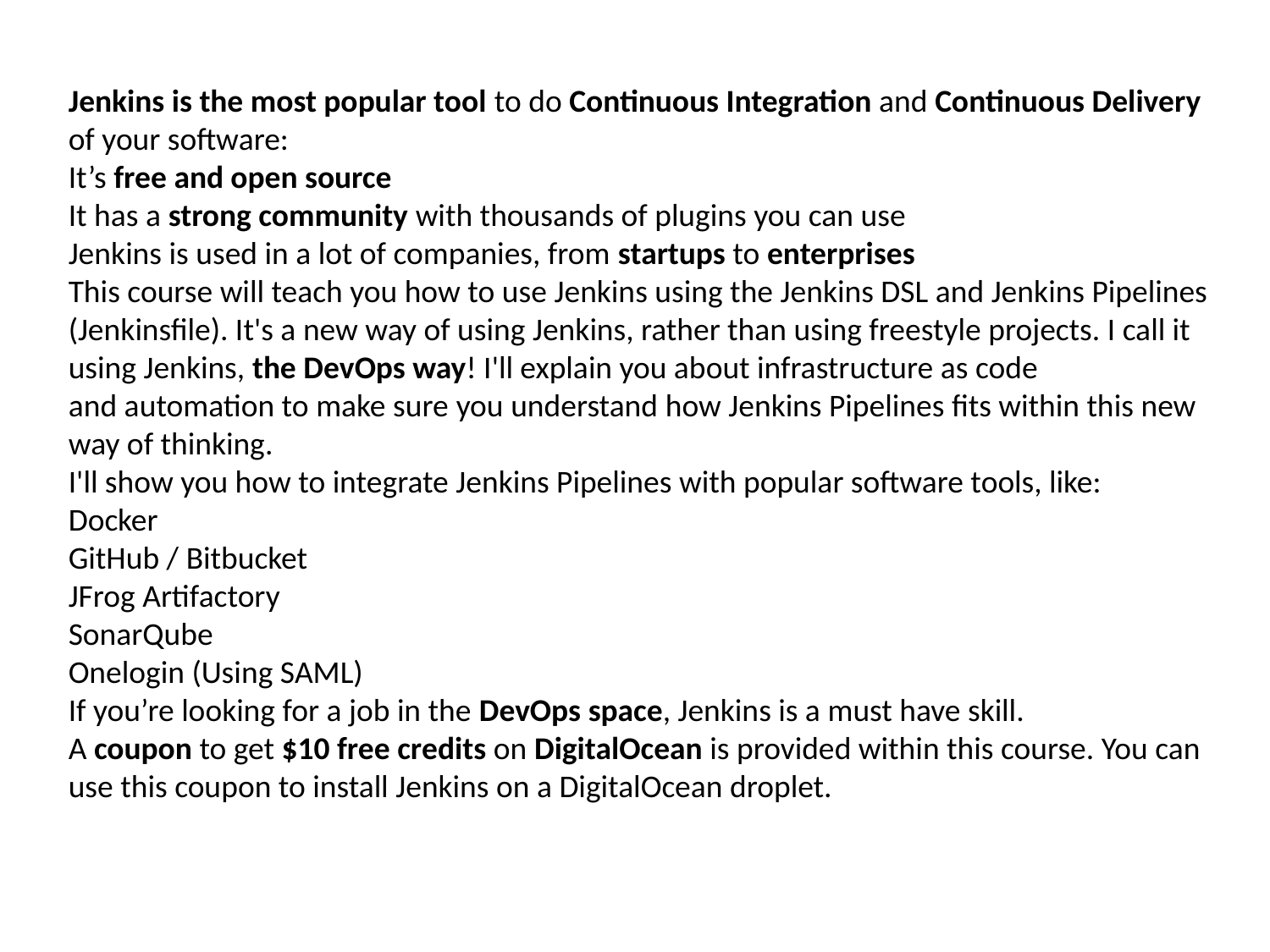

Jenkins is the most popular tool to do Continuous Integration and Continuous Delivery of your software:
It’s free and open source
It has a strong community with thousands of plugins you can use
Jenkins is used in a lot of companies, from startups to enterprises
This course will teach you how to use Jenkins using the Jenkins DSL and Jenkins Pipelines (Jenkinsfile). It's a new way of using Jenkins, rather than using freestyle projects. I call it using Jenkins, the DevOps way! I'll explain you about infrastructure as code and automation to make sure you understand how Jenkins Pipelines fits within this new way of thinking.
I'll show you how to integrate Jenkins Pipelines with popular software tools, like:
Docker
GitHub / Bitbucket
JFrog Artifactory
SonarQube
Onelogin (Using SAML)
If you’re looking for a job in the DevOps space, Jenkins is a must have skill.
A coupon to get $10 free credits on DigitalOcean is provided within this course. You can use this coupon to install Jenkins on a DigitalOcean droplet.